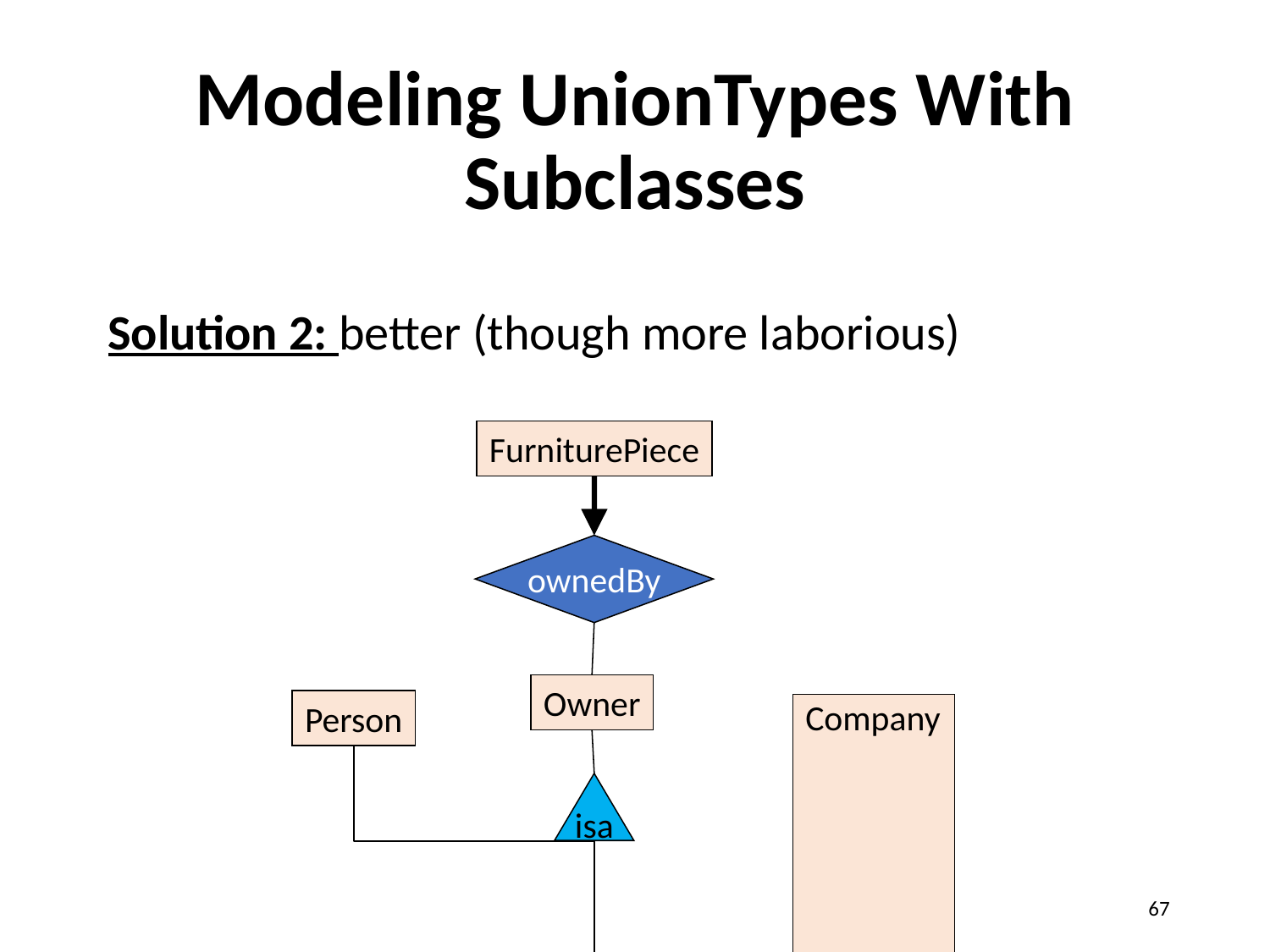

# Modeling UnionTypes With Subclasses
Solution 2: better (though more laborious)
FurniturePiece
ownedBy
Owner
Person
Company
isa
67